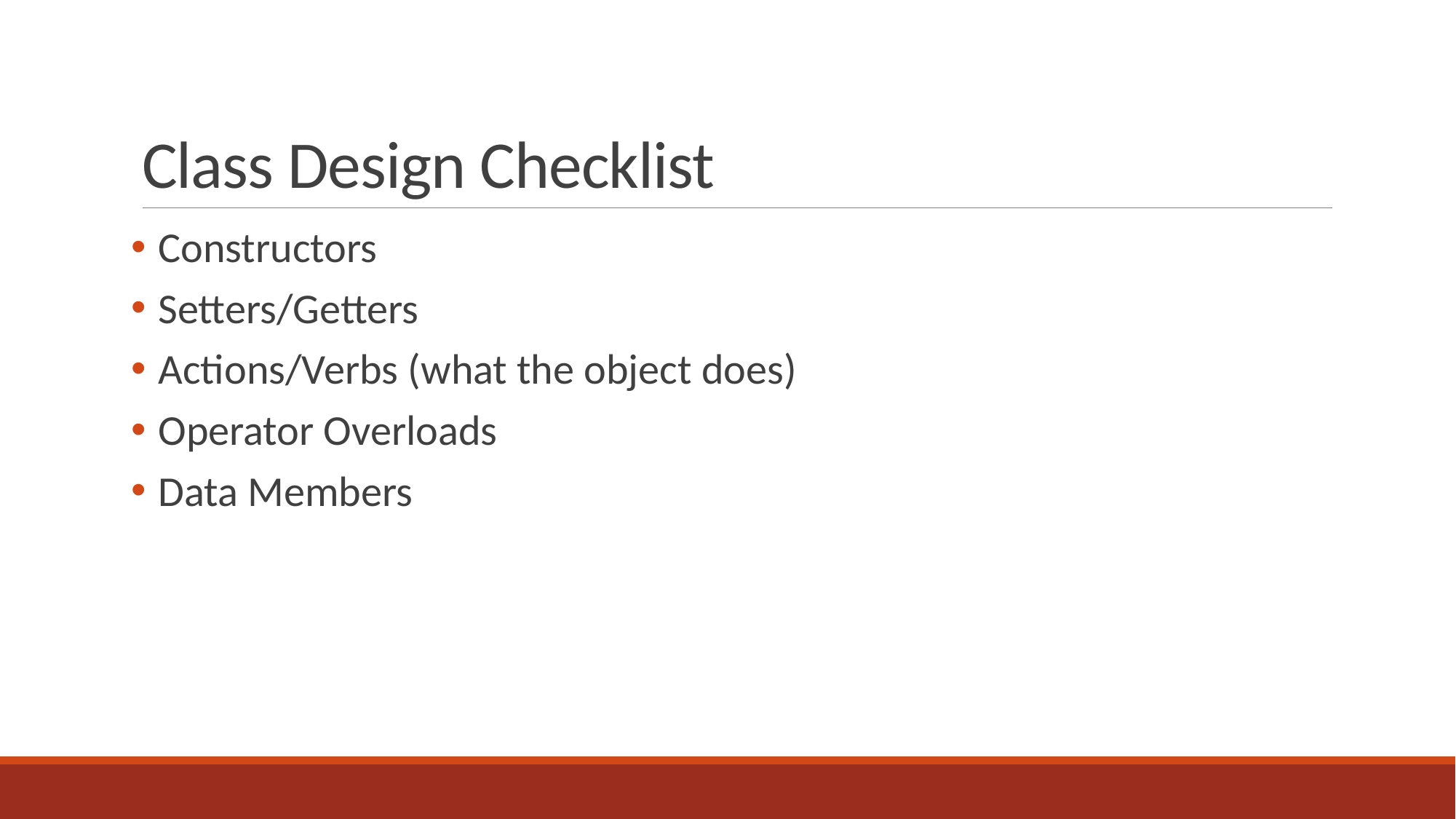

# Class Design Checklist
Constructors
Setters/Getters
Actions/Verbs (what the object does)
Operator Overloads
Data Members